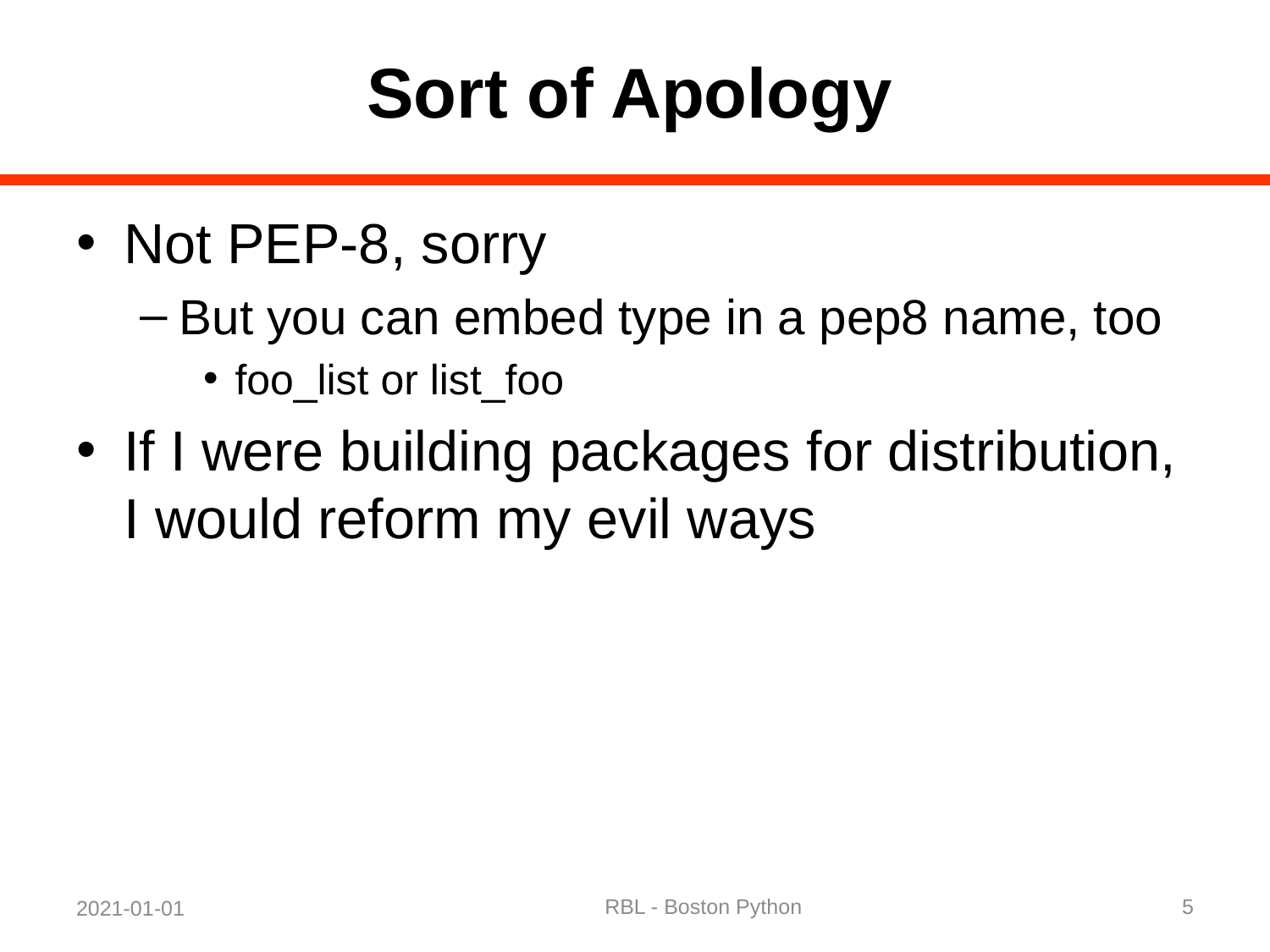

# Sort of Apology
Not PEP-8, sorry
But you can embed type in a pep8 name, too
foo_list or list_foo
If I were building packages for distribution, I would reform my evil ways
RBL - Boston Python
5
2021-01-01